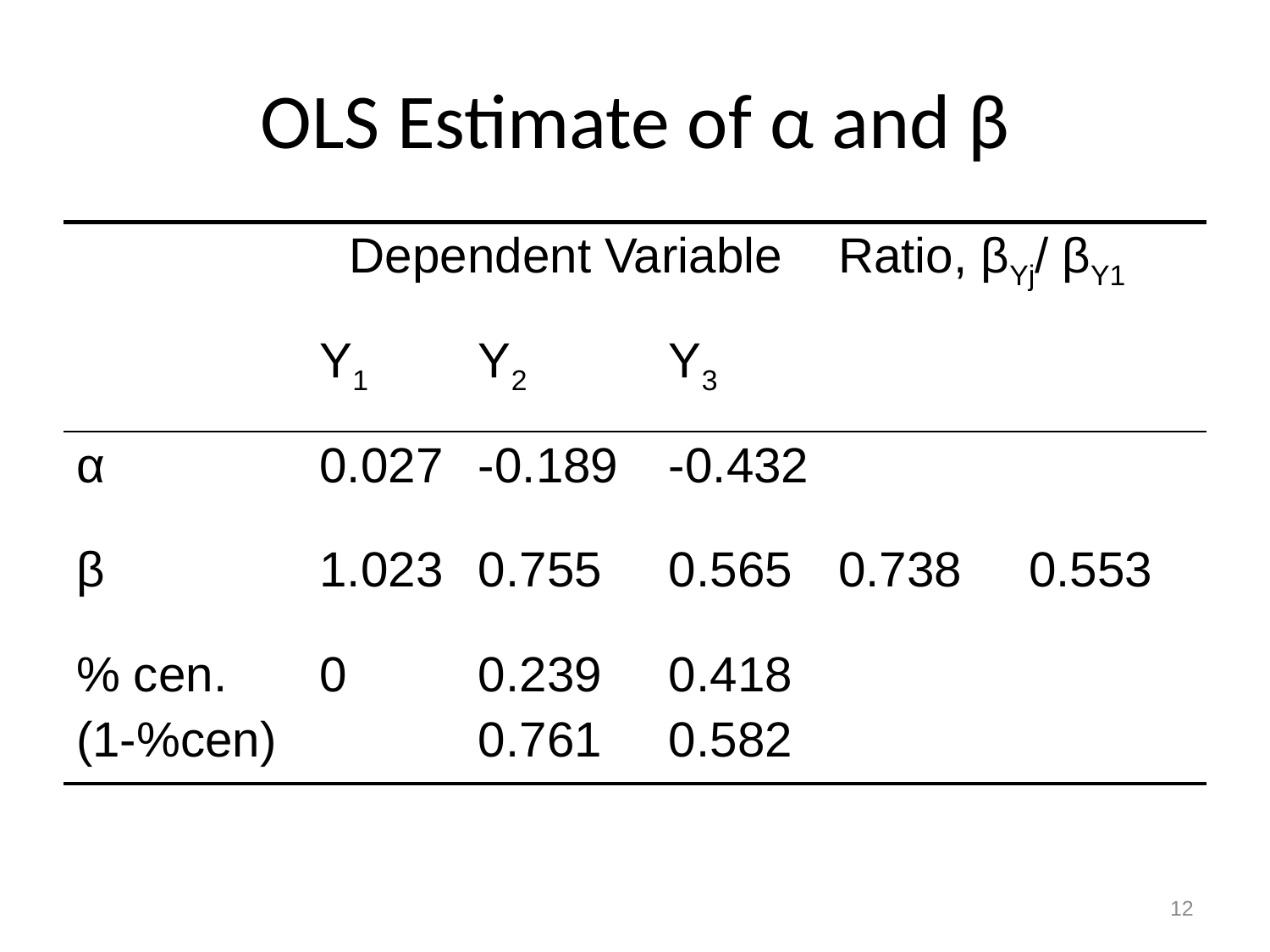

# OLS Estimate of α and β
|  | Dependent Variable |  |  | Ratio, βYj/ βY1 |  |
| --- | --- | --- | --- | --- | --- |
|  | Y1 | Y2 | Y3 |  |  |
| α | 0.027 | -0.189 | -0.432 |  |  |
| β | 1.023 | 0.755 | 0.565 | 0.738 | 0.553 |
| % cen. (1-%cen) | 0 | 0.239 0.761 | 0.418 0.582 |  |  |
12